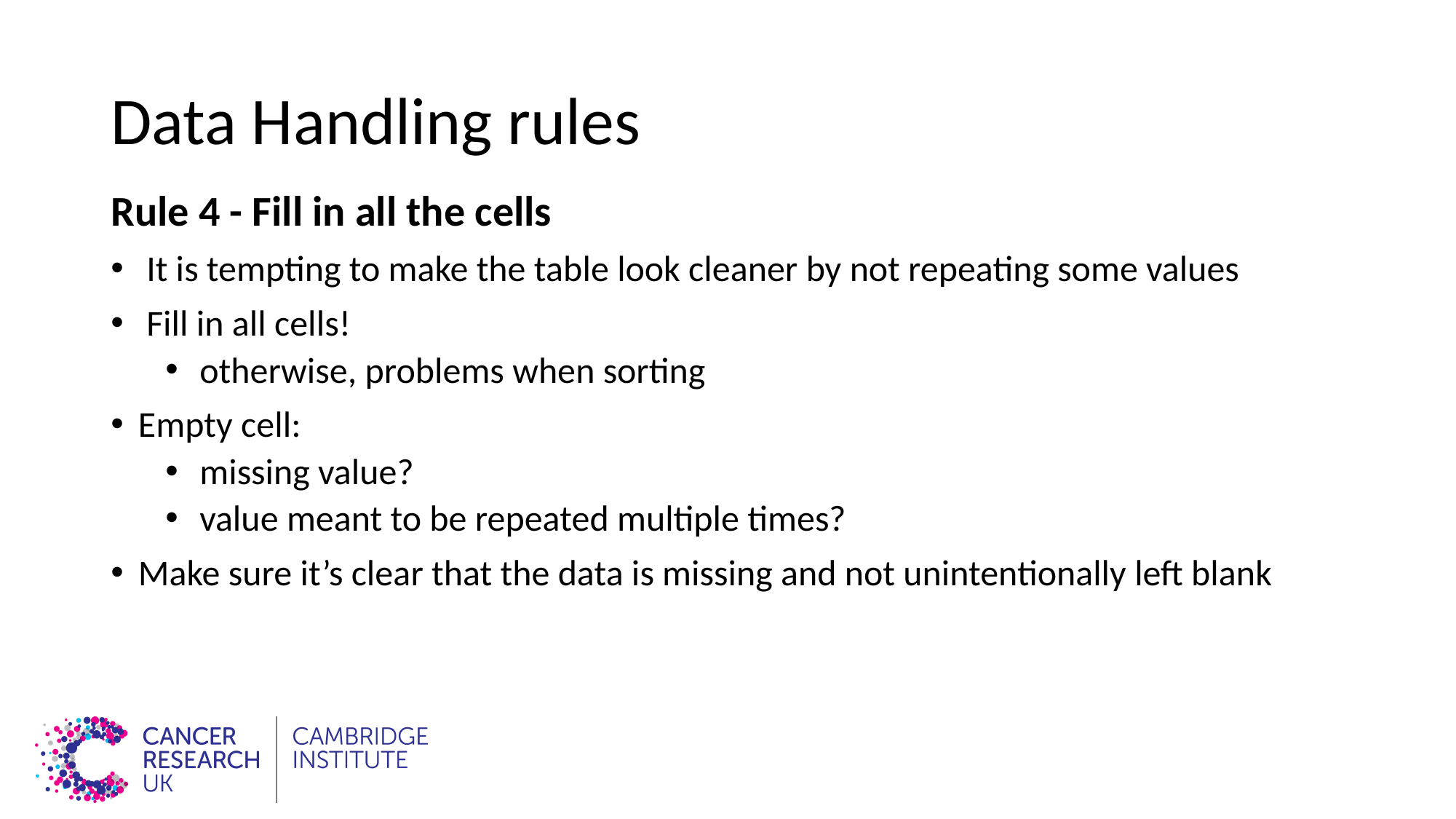

# Data Handling rules
Rule 4 - Fill in all the cells
 It is tempting to make the table look cleaner by not repeating some values
 Fill in all cells!
otherwise, problems when sorting
Empty cell:
missing value?
value meant to be repeated multiple times?
Make sure it’s clear that the data is missing and not unintentionally left blank